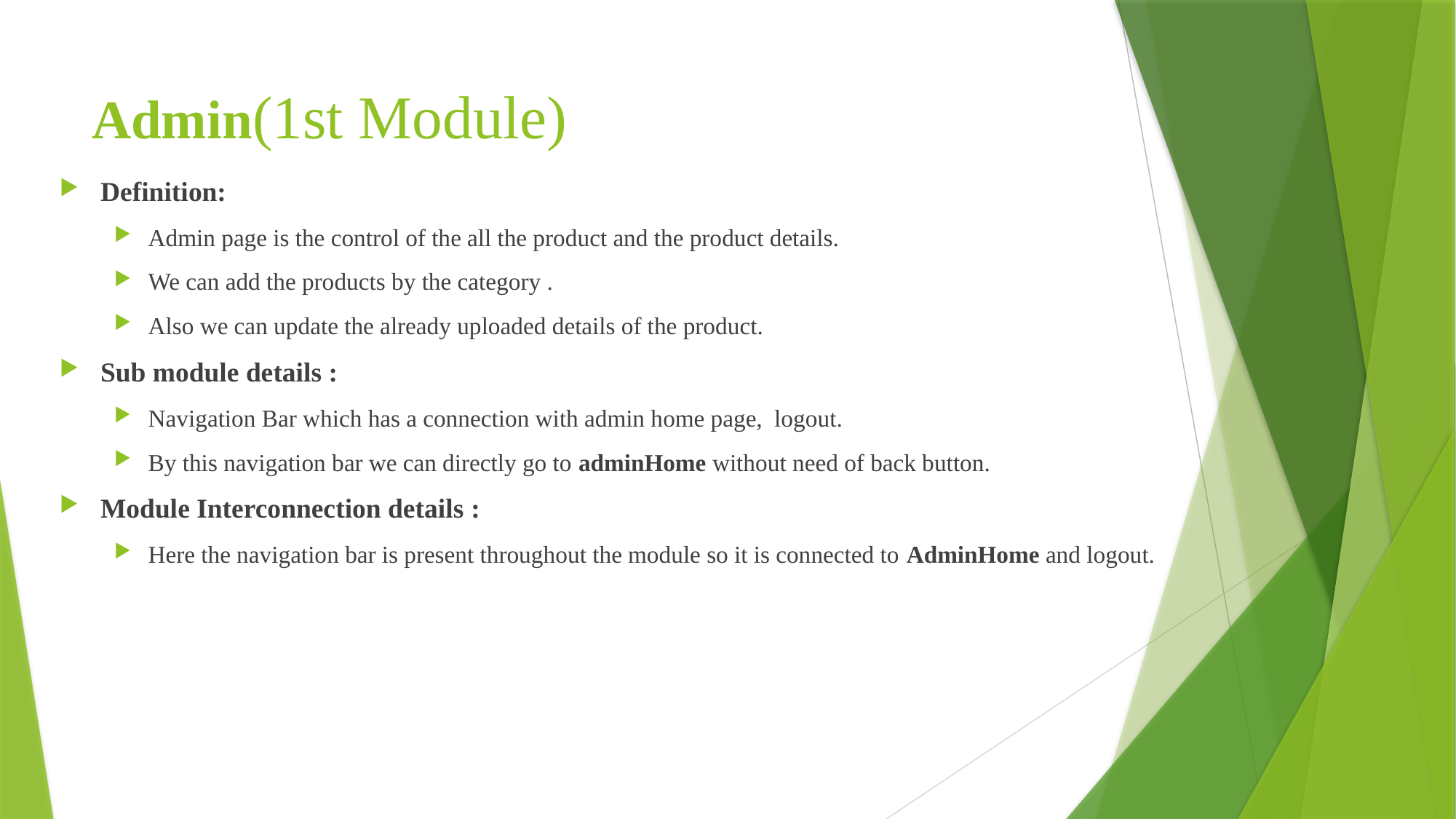

# Admin(1st Module)
Definition:
Admin page is the control of the all the product and the product details.
We can add the products by the category .
Also we can update the already uploaded details of the product.
Sub module details :
Navigation Bar which has a connection with admin home page,  logout.
By this navigation bar we can directly go to adminHome without need of back button.
Module Interconnection details :
Here the navigation bar is present throughout the module so it is connected to AdminHome and logout.